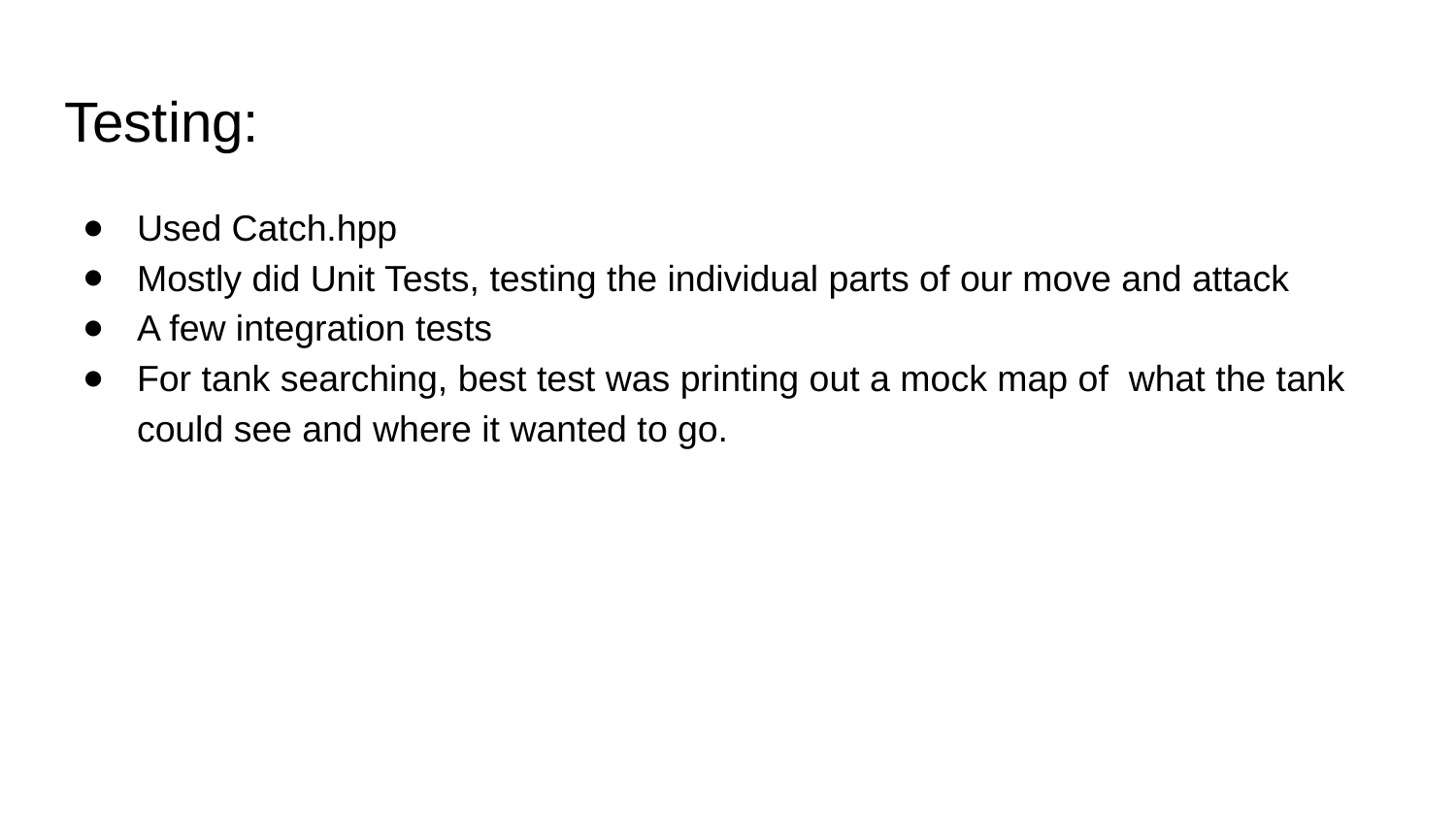

# Testing:

Used Catch.hpp
Mostly did Unit Tests, testing the individual parts of our move and attack
A few integration tests
For tank searching, best test was printing out a mock map of  what the tank could see and where it wanted to go.